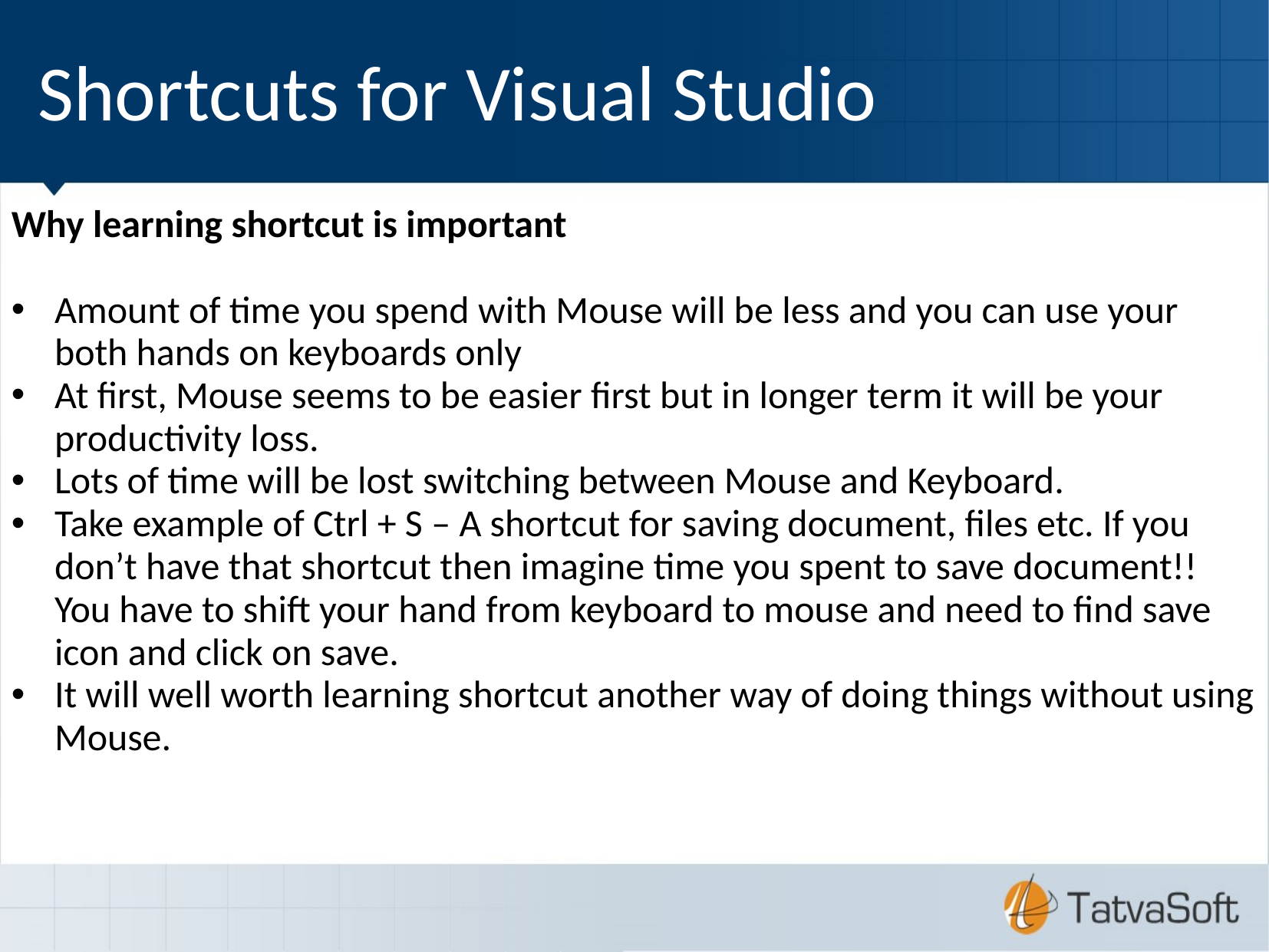

Shortcuts for Visual Studio
Why learning shortcut is important

Amount of time you spend with Mouse will be less and you can use your both hands on keyboards only
At first, Mouse seems to be easier first but in longer term it will be your productivity loss.
Lots of time will be lost switching between Mouse and Keyboard.
Take example of Ctrl + S – A shortcut for saving document, files etc. If you don’t have that shortcut then imagine time you spent to save document!! You have to shift your hand from keyboard to mouse and need to find save icon and click on save.
It will well worth learning shortcut another way of doing things without using Mouse.